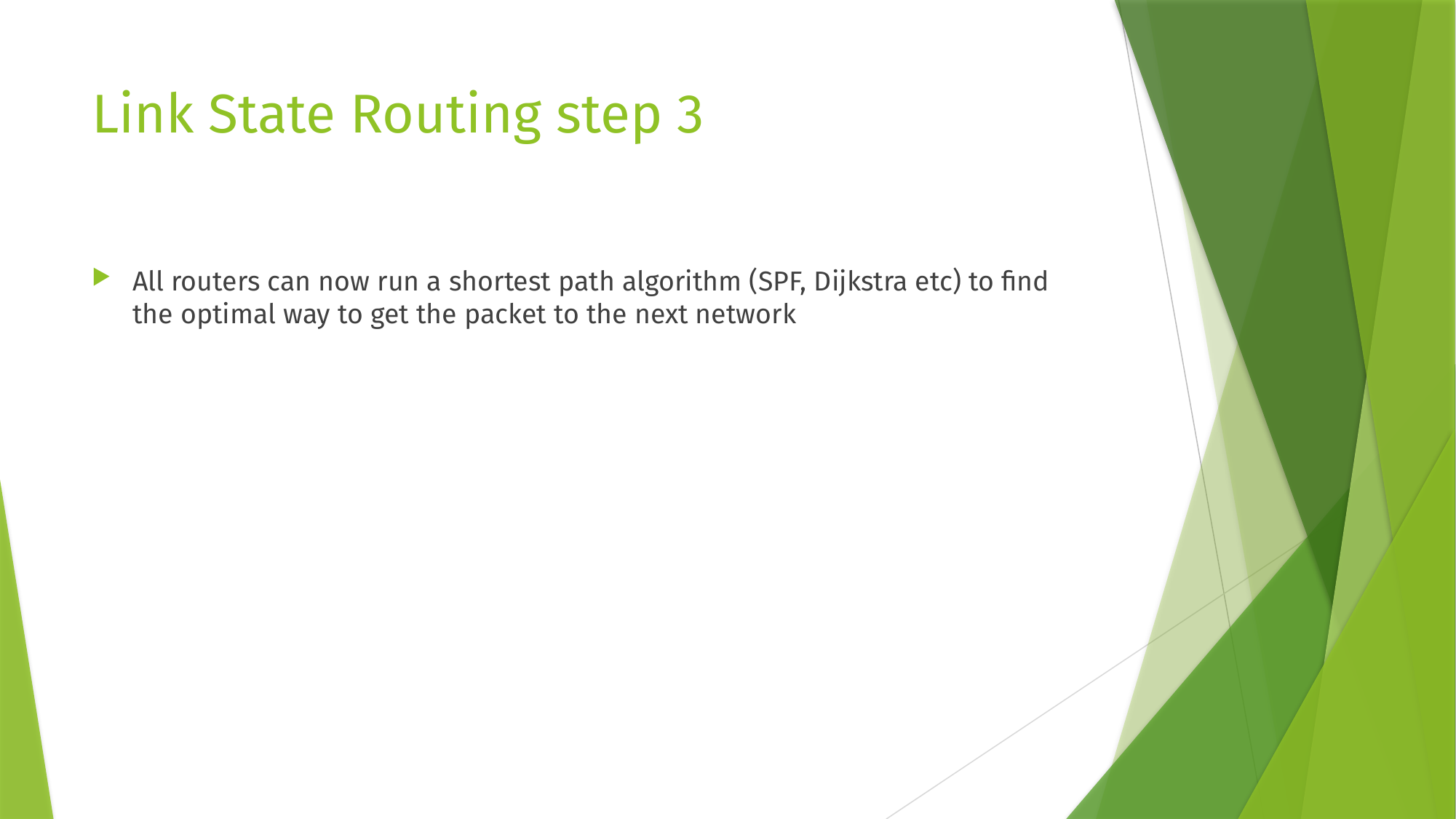

# Link State Routing step 3
All routers can now run a shortest path algorithm (SPF, Dijkstra etc) to find the optimal way to get the packet to the next network